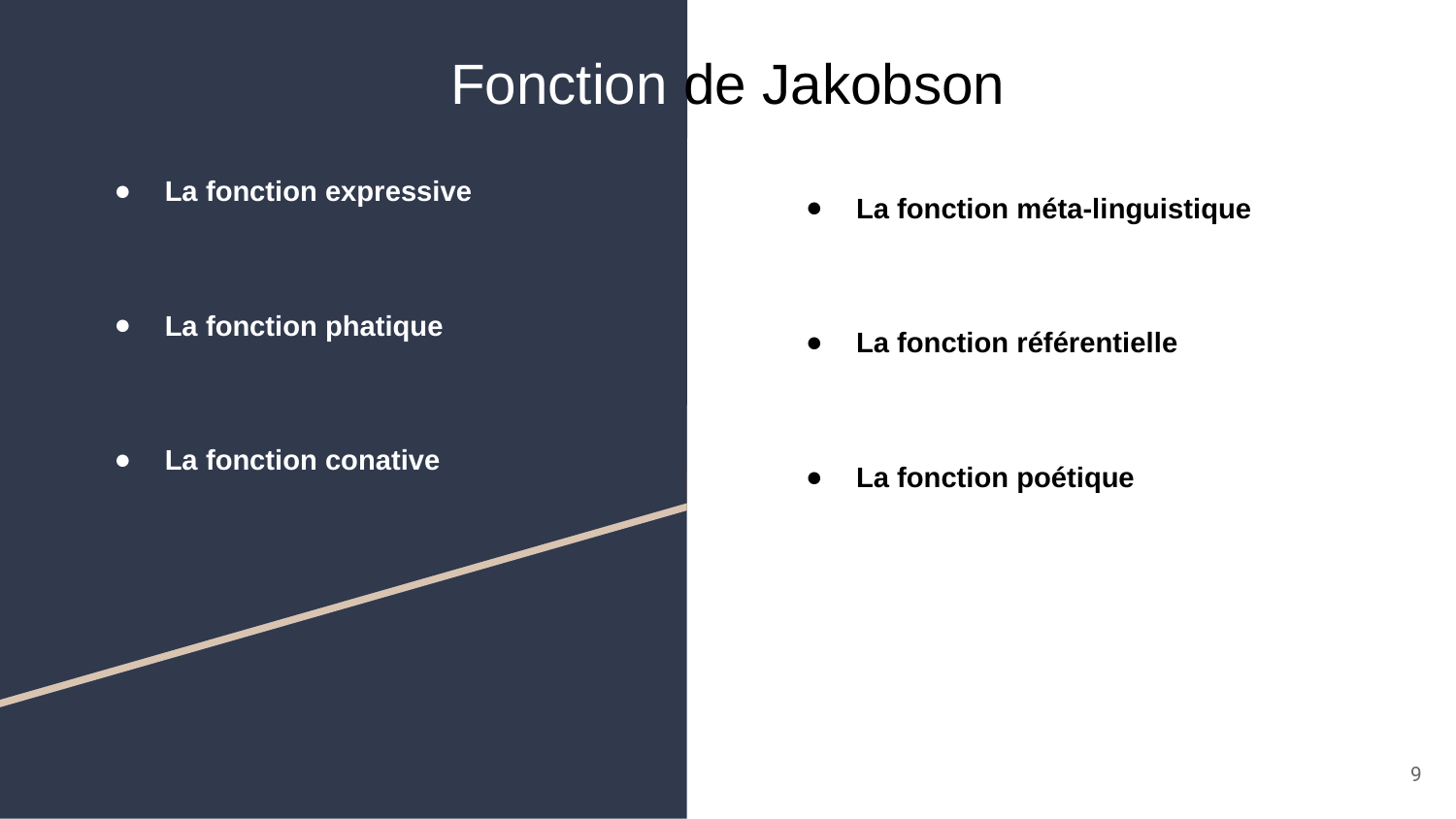

# Fonction de Jakobson
La fonction expressive

La fonction phatique

La fonction conative

La fonction méta-linguistique

La fonction référentielle

La fonction poétique

9